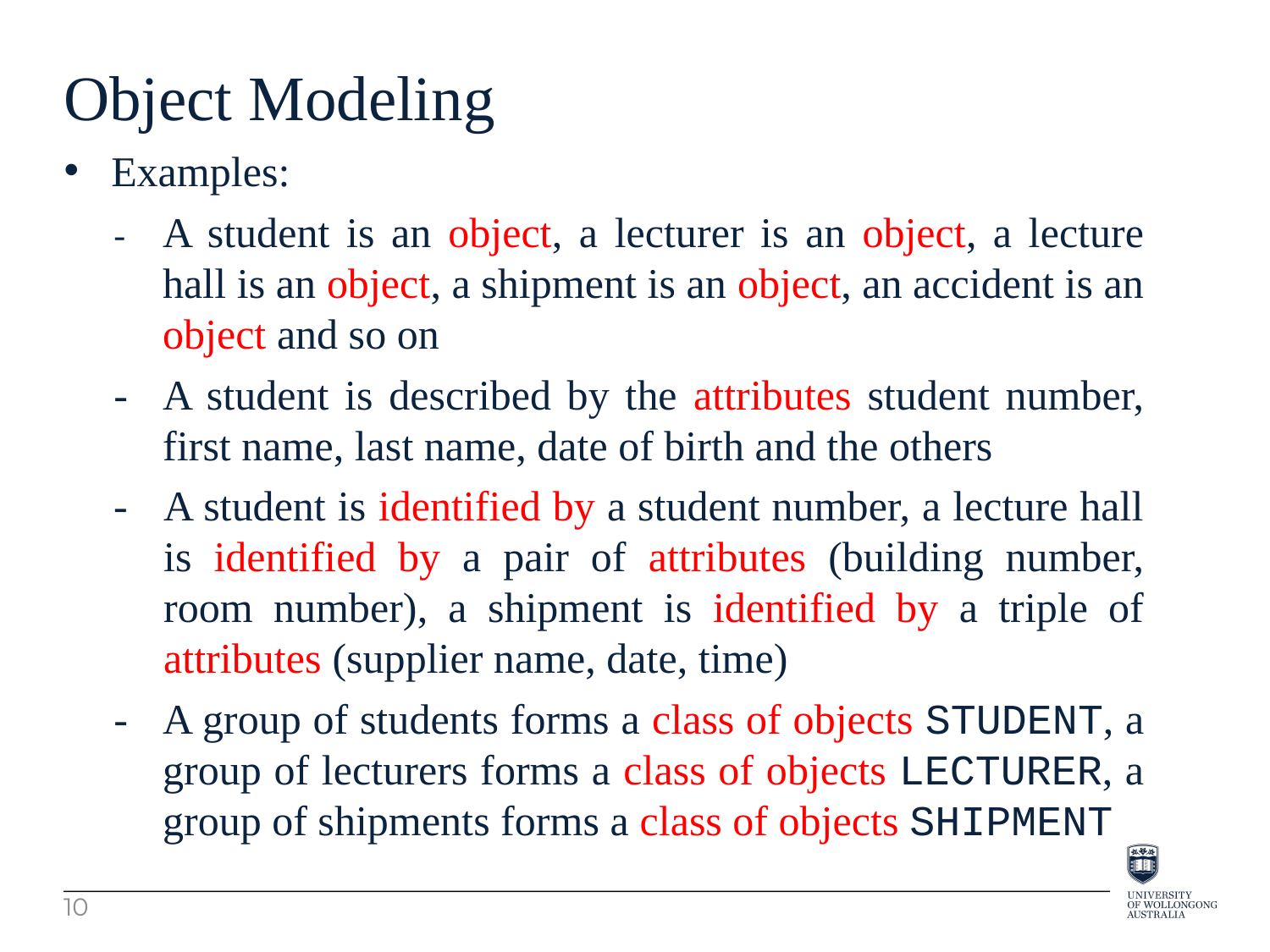

Object Modeling
Examples:
-	A student is an object, a lecturer is an object, a lecture hall is an object, a shipment is an object, an accident is an object and so on
-	A student is described by the attributes student number, first name, last name, date of birth and the others
-	A student is identified by a student number, a lecture hall is identified by a pair of attributes (building number, room number), a shipment is identified by a triple of attributes (supplier name, date, time)
-	A group of students forms a class of objects STUDENT, a group of lecturers forms a class of objects LECTURER, a group of shipments forms a class of objects SHIPMENT
10